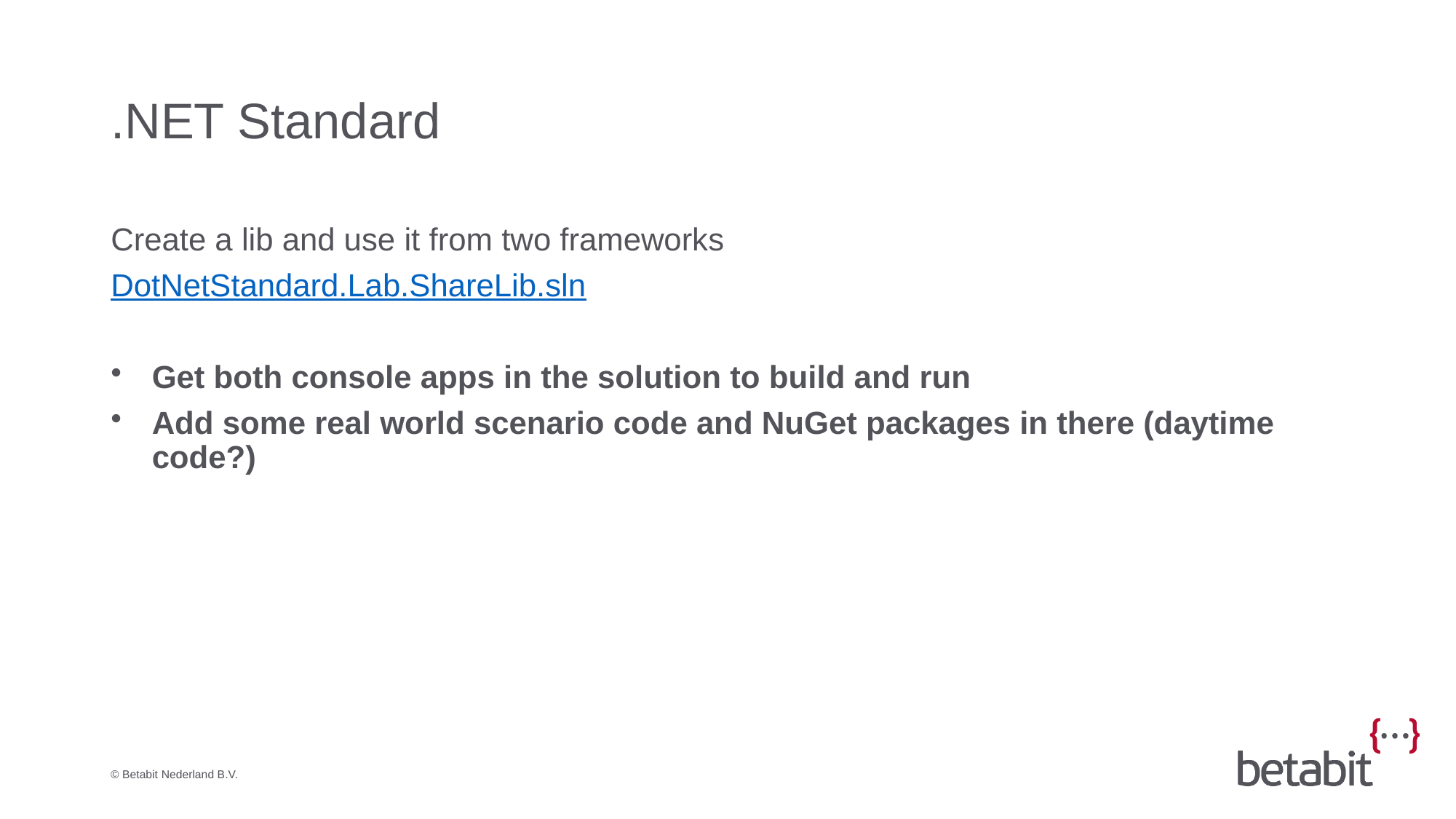

# .NET Standard
Create a lib and use it from two frameworks
DotNetStandard.Lab.ShareLib.sln

Get both console apps in the solution to build and run
Add some real world scenario code and NuGet packages in there (daytime code?)